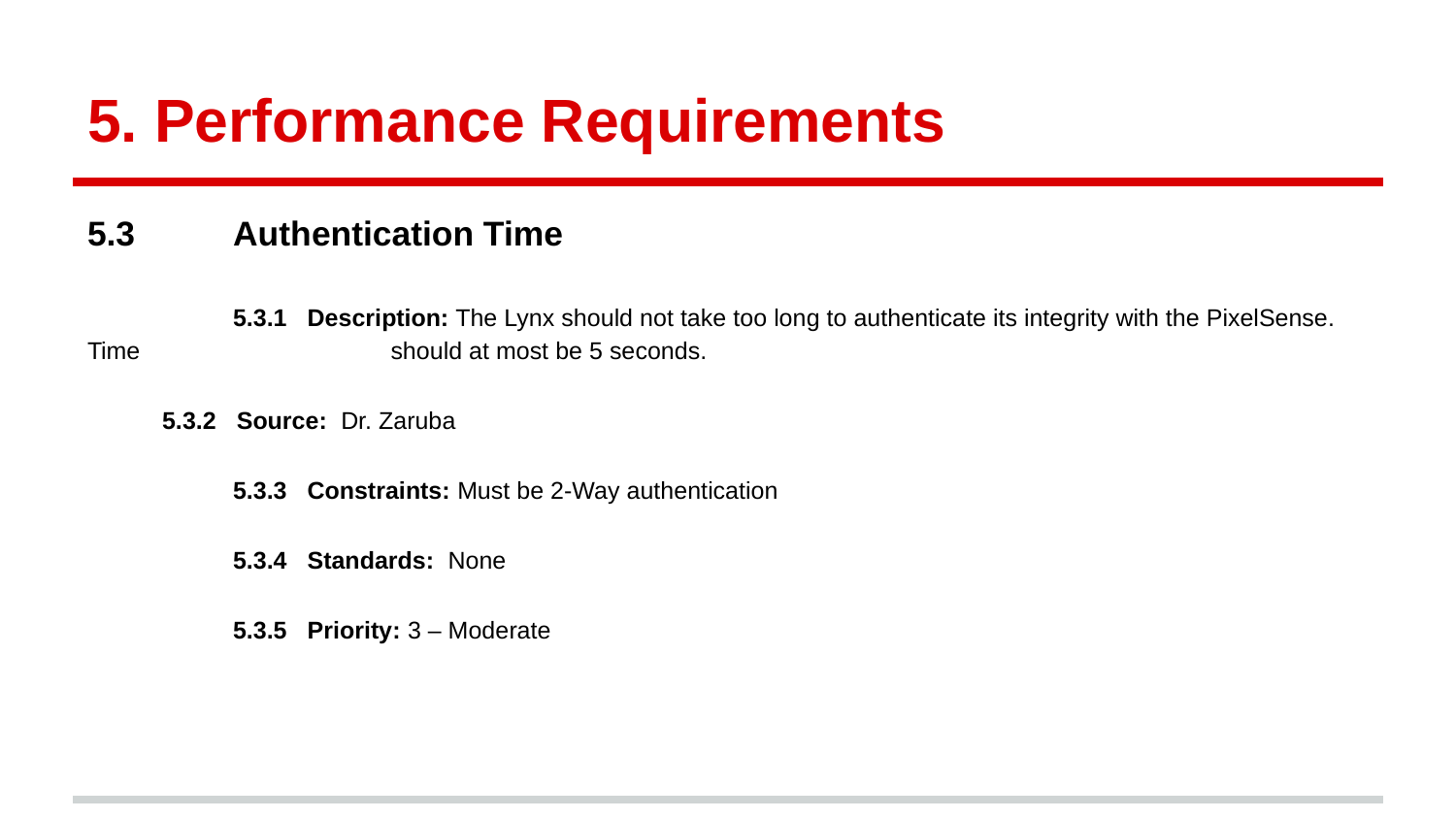

# 5. Performance Requirements
5.3 	Authentication Time
	5.3.1   Description: The Lynx should not take too long to authenticate its integrity with the PixelSense. Time                                     should at most be 5 seconds.
           5.3.2   Source:  Dr. Zaruba
          	5.3.3   Constraints: Must be 2-Way authentication
          	5.3.4   Standards:  None
          	5.3.5   Priority: 3 – Moderate